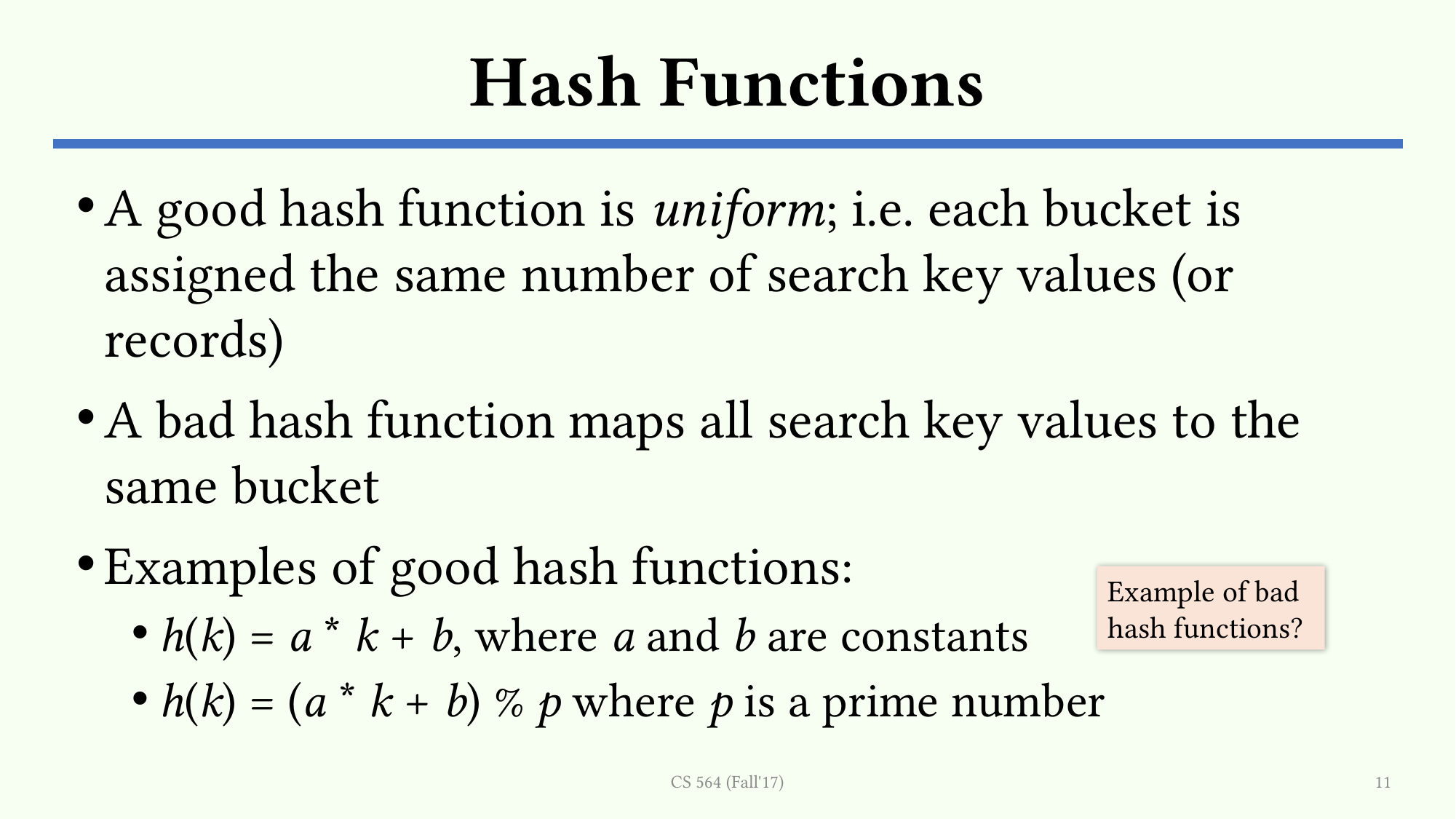

# Hash Functions
A good hash function is uniform; i.e. each bucket is assigned the same number of search key values (or records)
A bad hash function maps all search key values to the same bucket
Examples of good hash functions:
h(k) = a * k + b, where a and b are constants
h(k) = (a * k + b) % p where p is a prime number
Example of bad hash functions?
CS 564 (Fall'17)
11